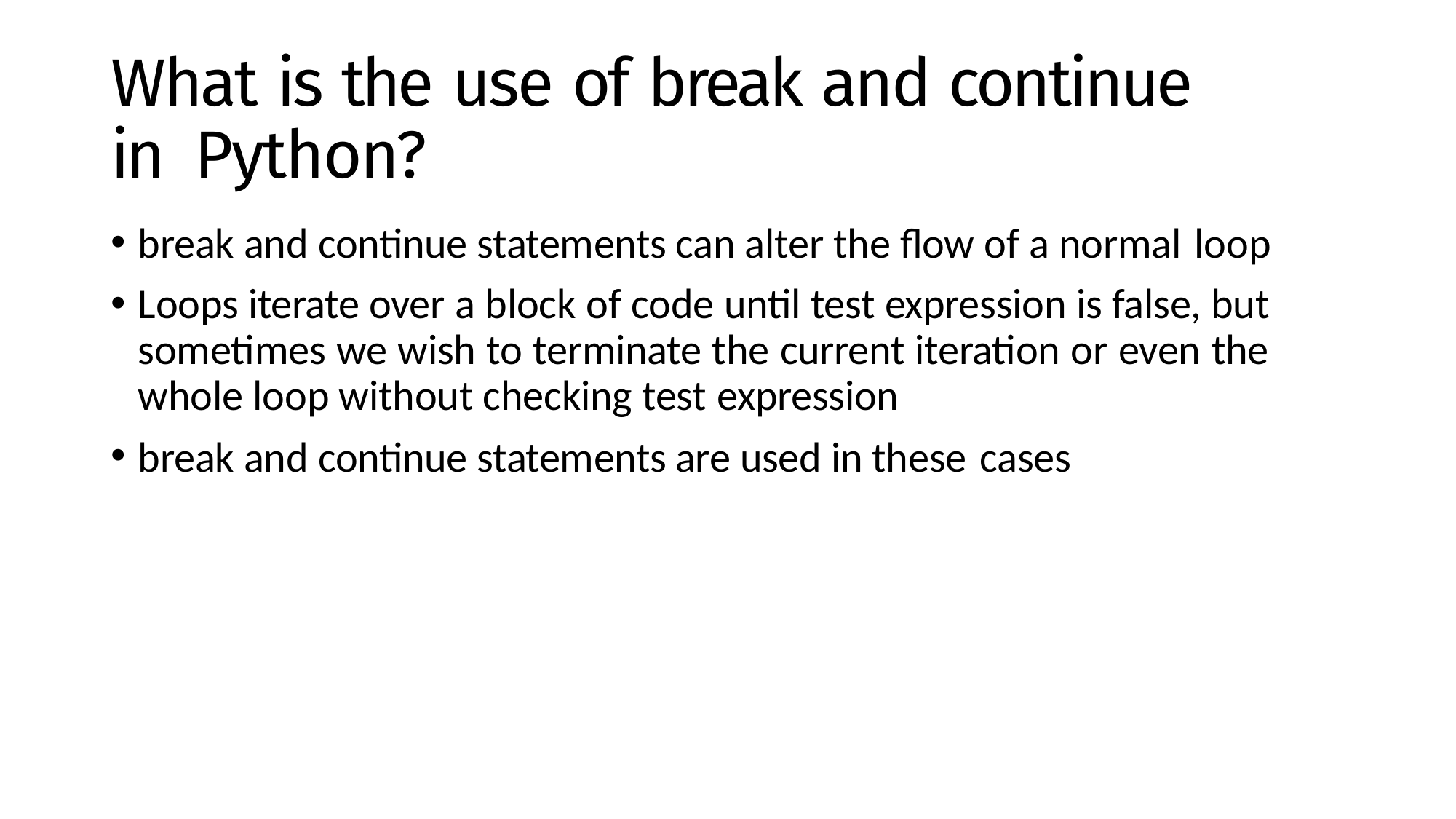

# What is the use of break and continue in  Python?
break and continue statements can alter the flow of a normal loop
Loops iterate over a block of code until test expression is false, but  sometimes we wish to terminate the current iteration or even the  whole loop without checking test expression
break and continue statements are used in these cases